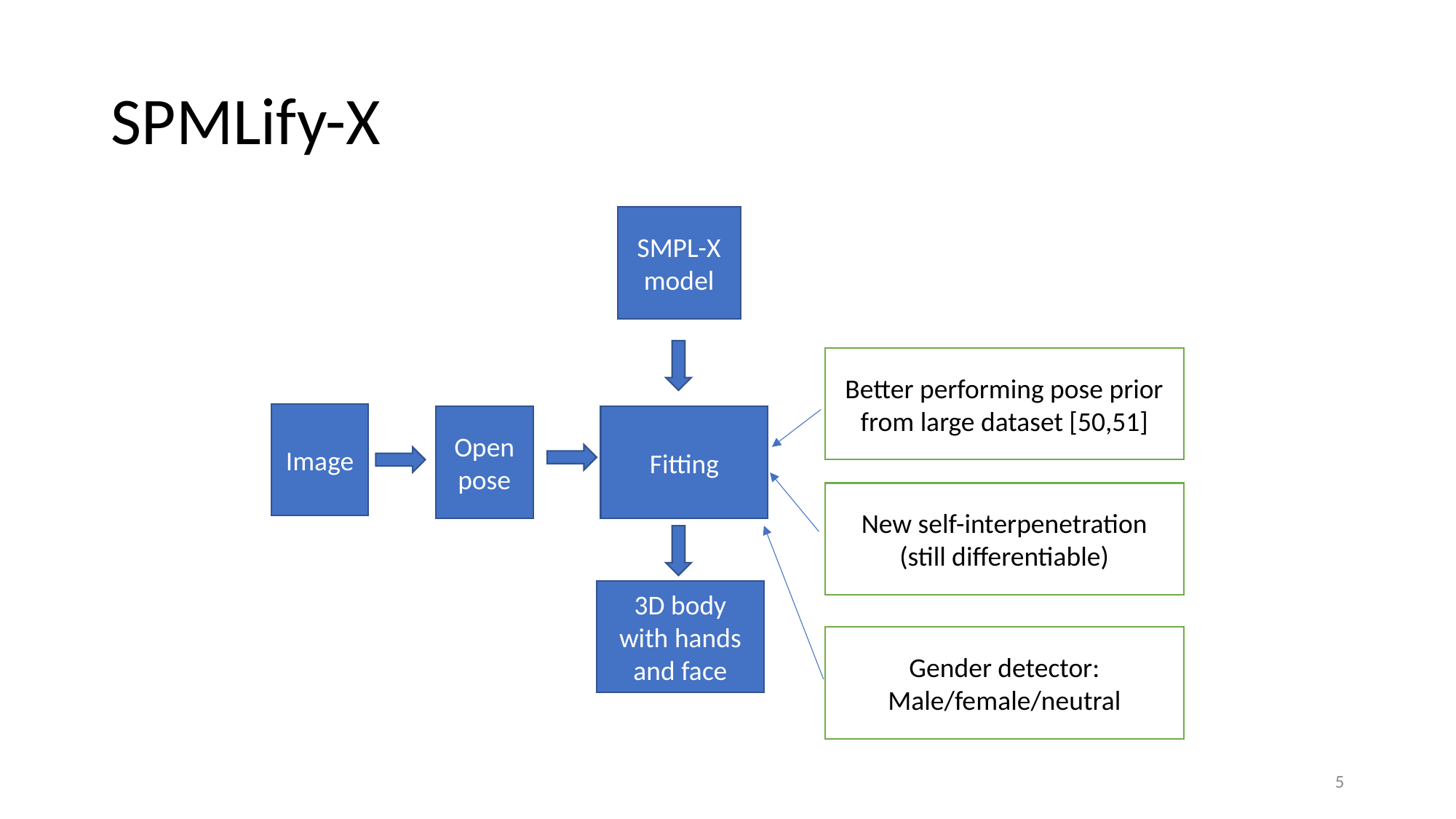

# SPMLify-X
SMPL-X
model

Better performing pose prior from large dataset [50,51]

Image
Open pose
Fitting

New self-interpenetration
(still differentiable)

3D body with hands and face
Gender detector:
Male/female/neutral
5